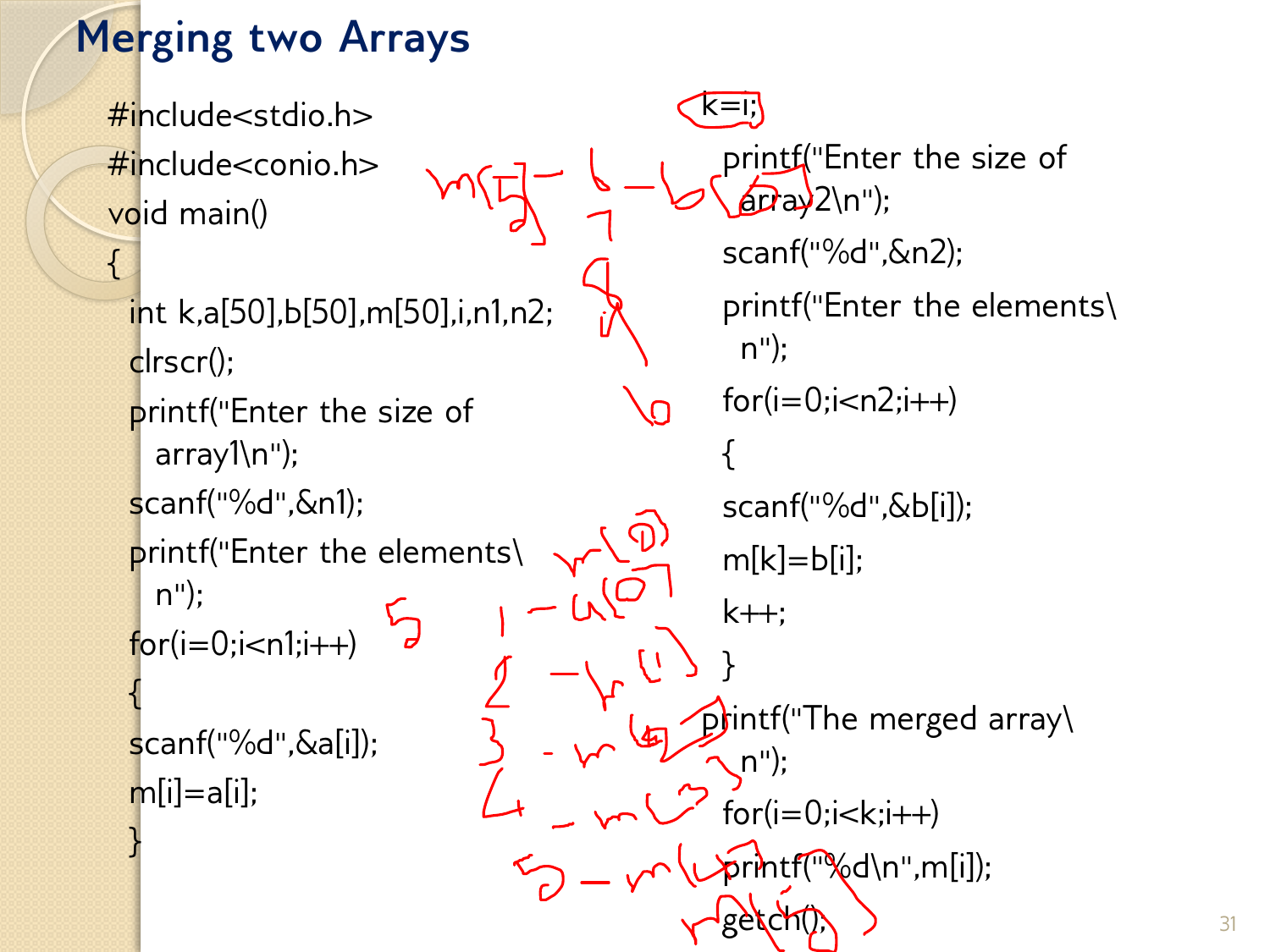

# Merging two Arrays
k=i;
  printf("Enter the size of array2\n");
  scanf("%d",&n2);
  printf("Enter the elements\n");
  for(i=0;i<n2;i++)
  {
  scanf("%d",&b[i]);
  m[k]=b[i];
  k++;
  }
printf("The merged array\n");
  for(i=0;i<k;i++)
  printf("%d\n",m[i]);
  getch();
}
#include<stdio.h>
#include<conio.h>
void main()
{
  int k,a[50],b[50],m[50],i,n1,n2;
  clrscr();
  printf("Enter the size of array1\n");
  scanf("%d",&n1);
  printf("Enter the elements\n");
  for(i=0;i<n1;i++)
  {
  scanf("%d",&a[i]);
  m[i]=a[i];
  }

31